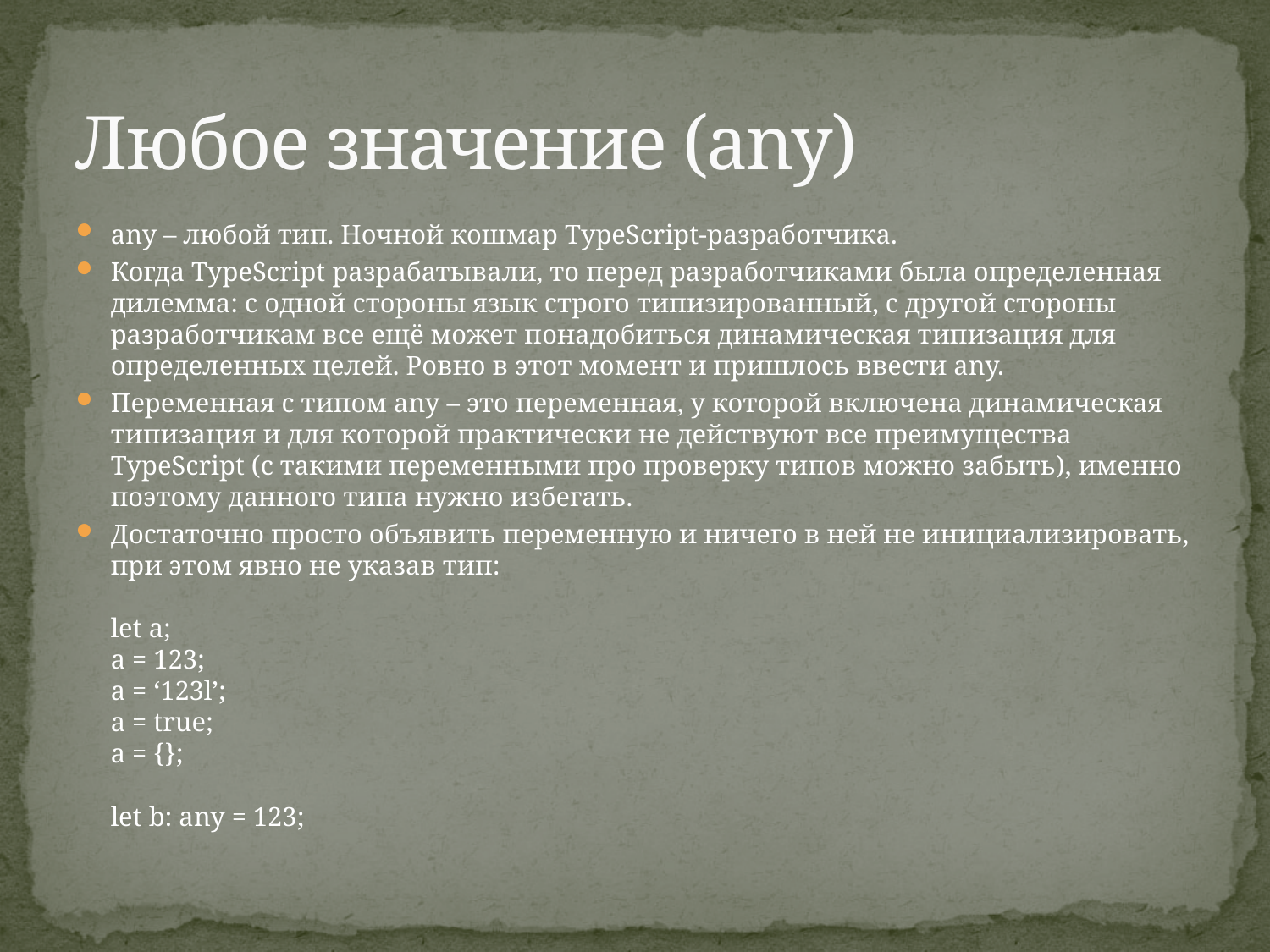

# Любое значение (any)
any – любой тип. Ночной кошмар TypeScript-разработчика.
Когда TypeScript разрабатывали, то перед разработчиками была определенная дилемма: с одной стороны язык строго типизированный, с другой стороны разработчикам все ещё может понадобиться динамическая типизация для определенных целей. Ровно в этот момент и пришлось ввести any.
Переменная с типом any – это переменная, у которой включена динамическая типизация и для которой практически не действуют все преимущества TypeScript (с такими переменными про проверку типов можно забыть), именно поэтому данного типа нужно избегать.
Достаточно просто объявить переменную и ничего в ней не инициализировать, при этом явно не указав тип:
let a;
a = 123;
a = ‘123l’;
a = true;
a = {};
let b: any = 123;